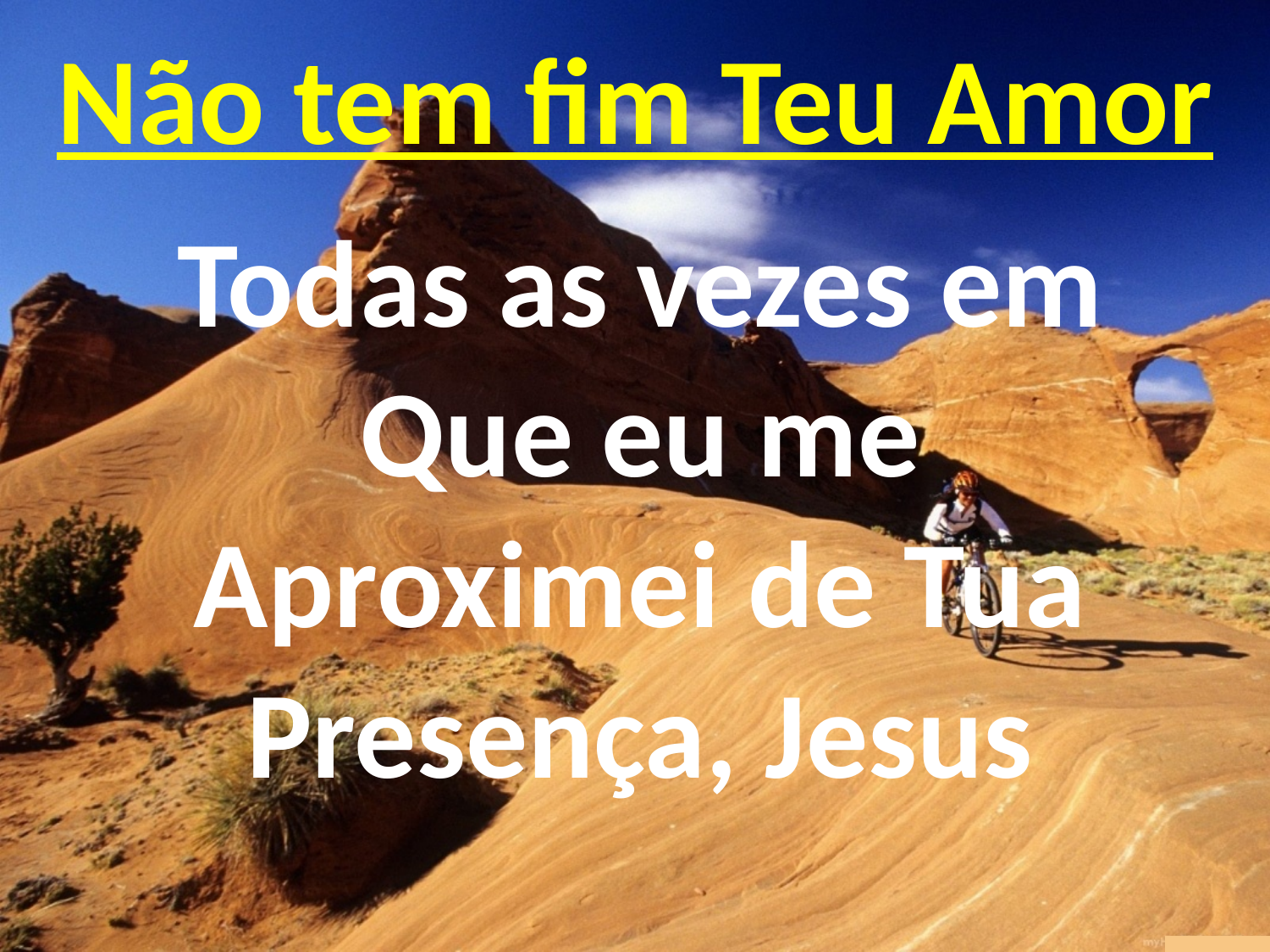

# Não tem fim Teu Amor
Todas as vezes em
Que eu me
Aproximei de Tua
Presença, Jesus